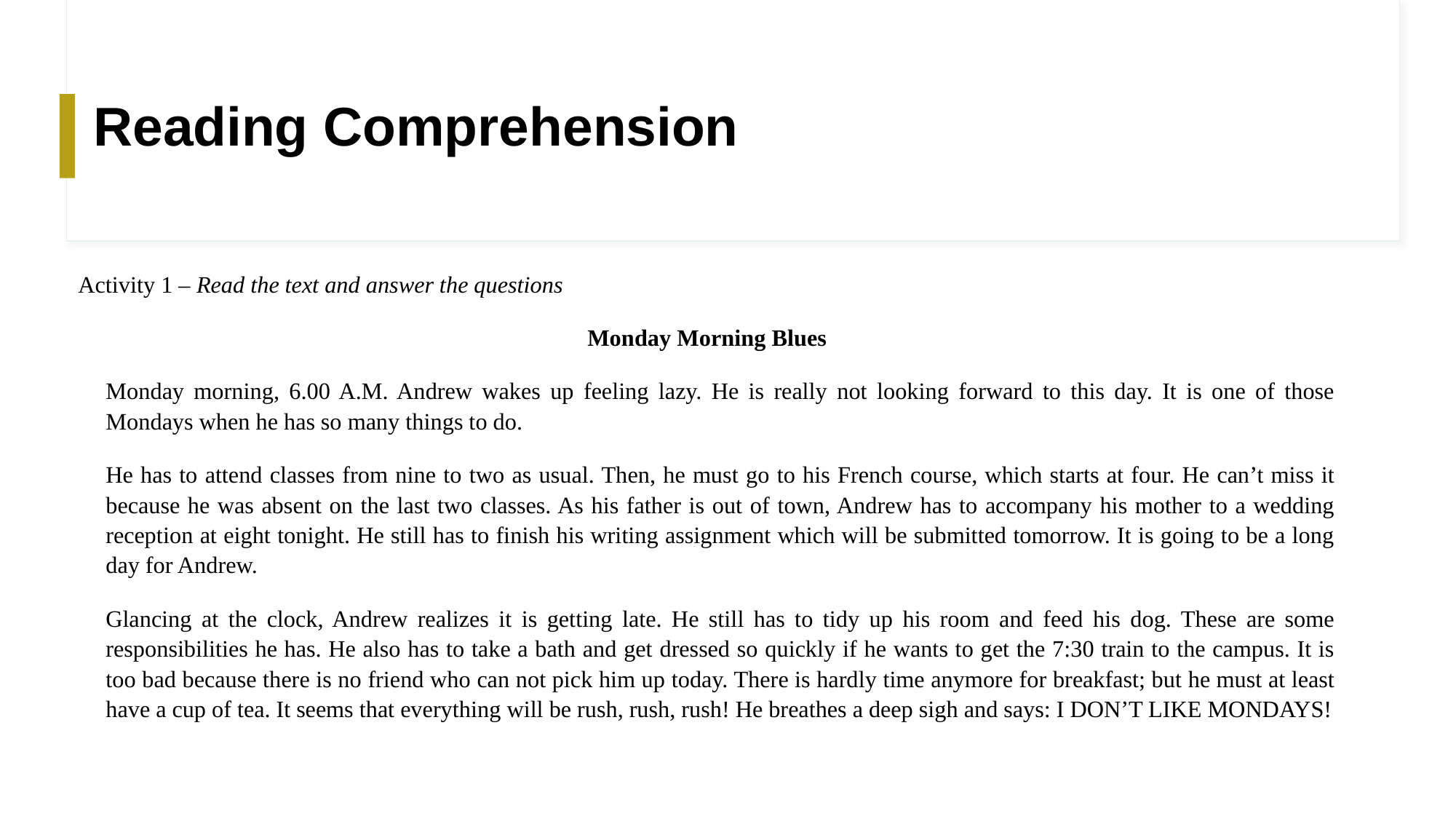

# Reading Comprehension
Activity 1 – Read the text and answer the questions
Monday Morning Blues
	Monday morning, 6.00 A.M. Andrew wakes up feeling lazy. He is really not looking forward to this day. It is one of those Mondays when he has so many things to do.
	He has to attend classes from nine to two as usual. Then, he must go to his French course, which starts at four. He can’t miss it because he was absent on the last two classes. As his father is out of town, Andrew has to accompany his mother to a wedding reception at eight tonight. He still has to finish his writing assignment which will be submitted tomorrow. It is going to be a long day for Andrew.
	Glancing at the clock, Andrew realizes it is getting late. He still has to tidy up his room and feed his dog. These are some responsibilities he has. He also has to take a bath and get dressed so quickly if he wants to get the 7:30 train to the campus. It is too bad because there is no friend who can not pick him up today. There is hardly time anymore for breakfast; but he must at least have a cup of tea. It seems that everything will be rush, rush, rush! He breathes a deep sigh and says: I DON’T LIKE MONDAYS!